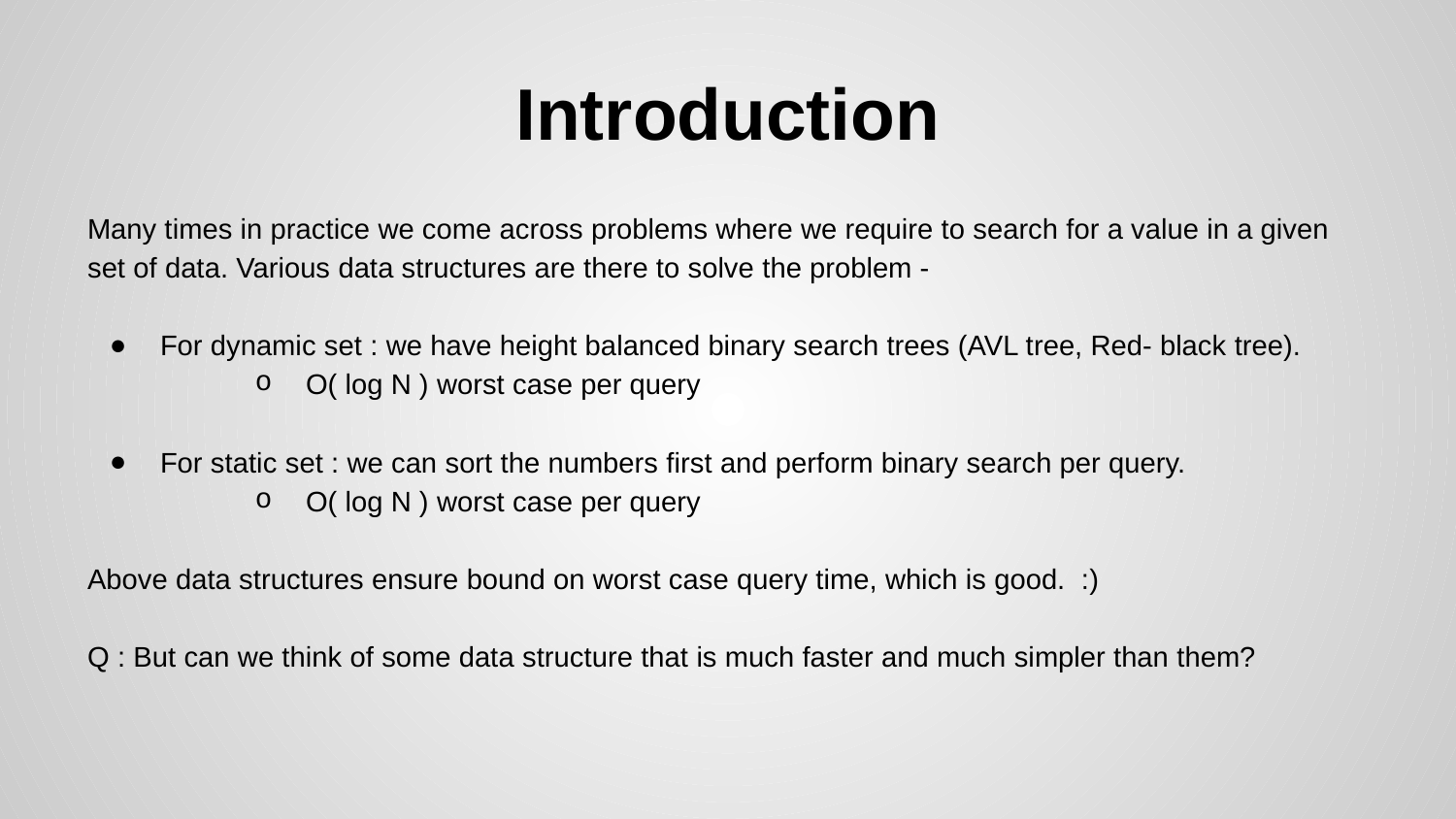

# Introduction
Many times in practice we come across problems where we require to search for a value in a given set of data. Various data structures are there to solve the problem -

For dynamic set : we have height balanced binary search trees (AVL tree, Red- black tree).
O( log N ) worst case per query

For static set : we can sort the numbers first and perform binary search per query.
O( log N ) worst case per query

Above data structures ensure bound on worst case query time, which is good.  :)

Q : But can we think of some data structure that is much faster and much simpler than them?